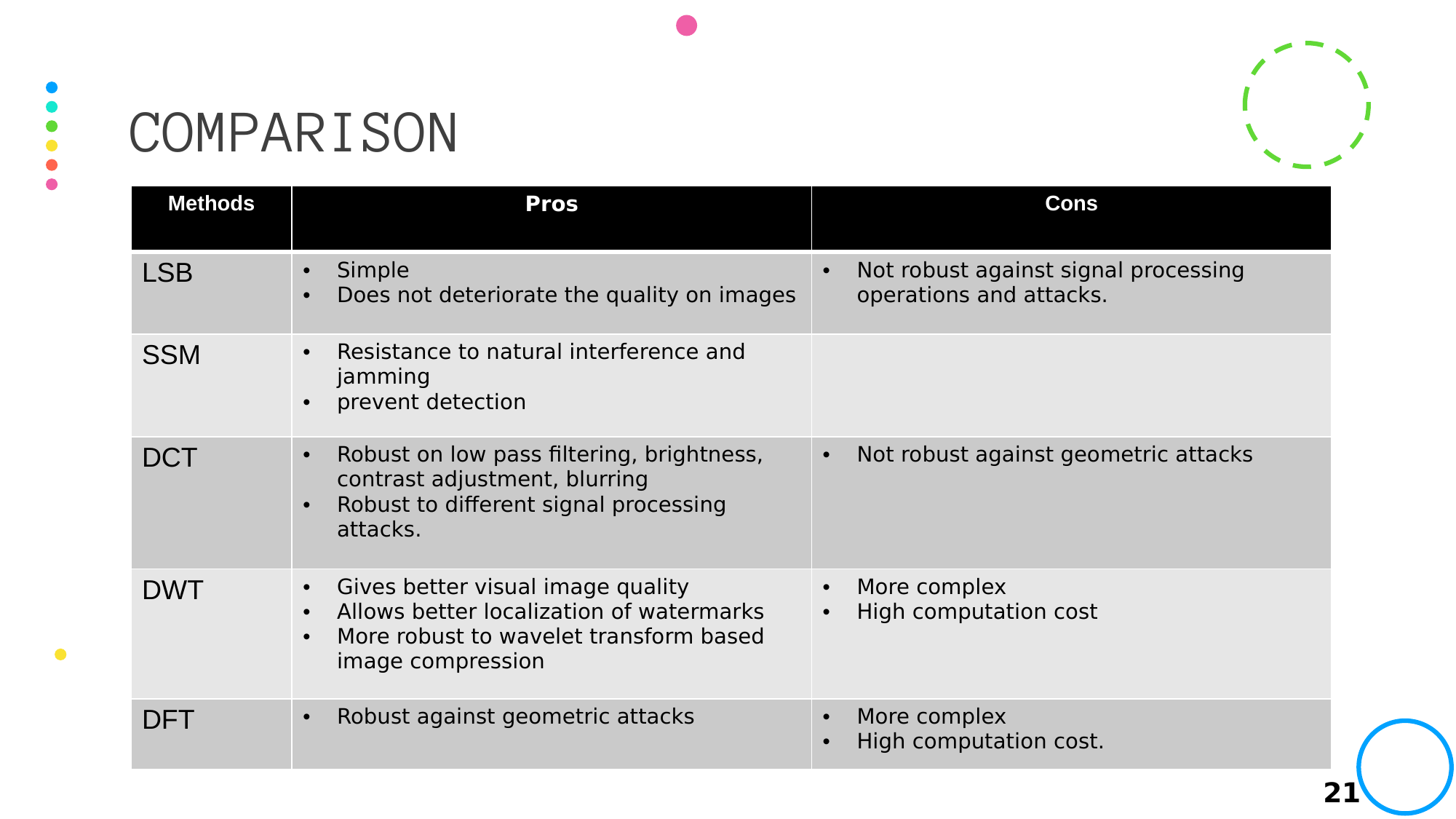

# COMPARISON
| Methods | Pros | Cons |
| --- | --- | --- |
| LSB | Simple Does not deteriorate the quality on images | Not robust against signal processing operations and attacks. |
| SSM | Resistance to natural interference and jamming prevent detection |  |
| DCT | Robust on low pass filtering, brightness, contrast adjustment, blurring Robust to different signal processing attacks. | Not robust against geometric attacks |
| DWT | Gives better visual image quality Allows better localization of watermarks More robust to wavelet transform based image compression | More complex High computation cost |
| DFT | Robust against geometric attacks | More complex High computation cost. |
21